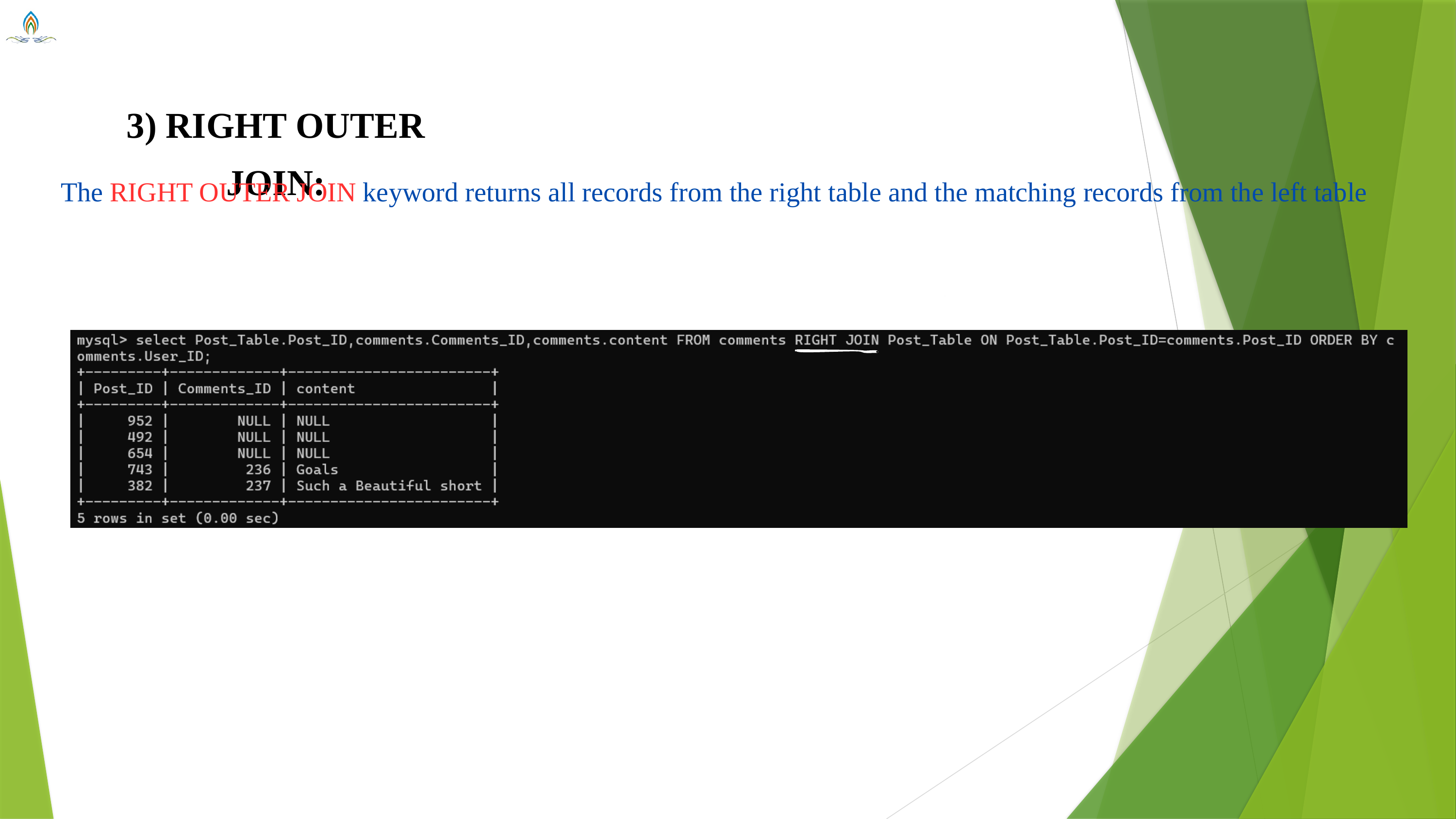

3) RIGHT OUTER JOIN:
The RIGHT OUTER JOIN keyword returns all records from the right table and the matching records from the left table